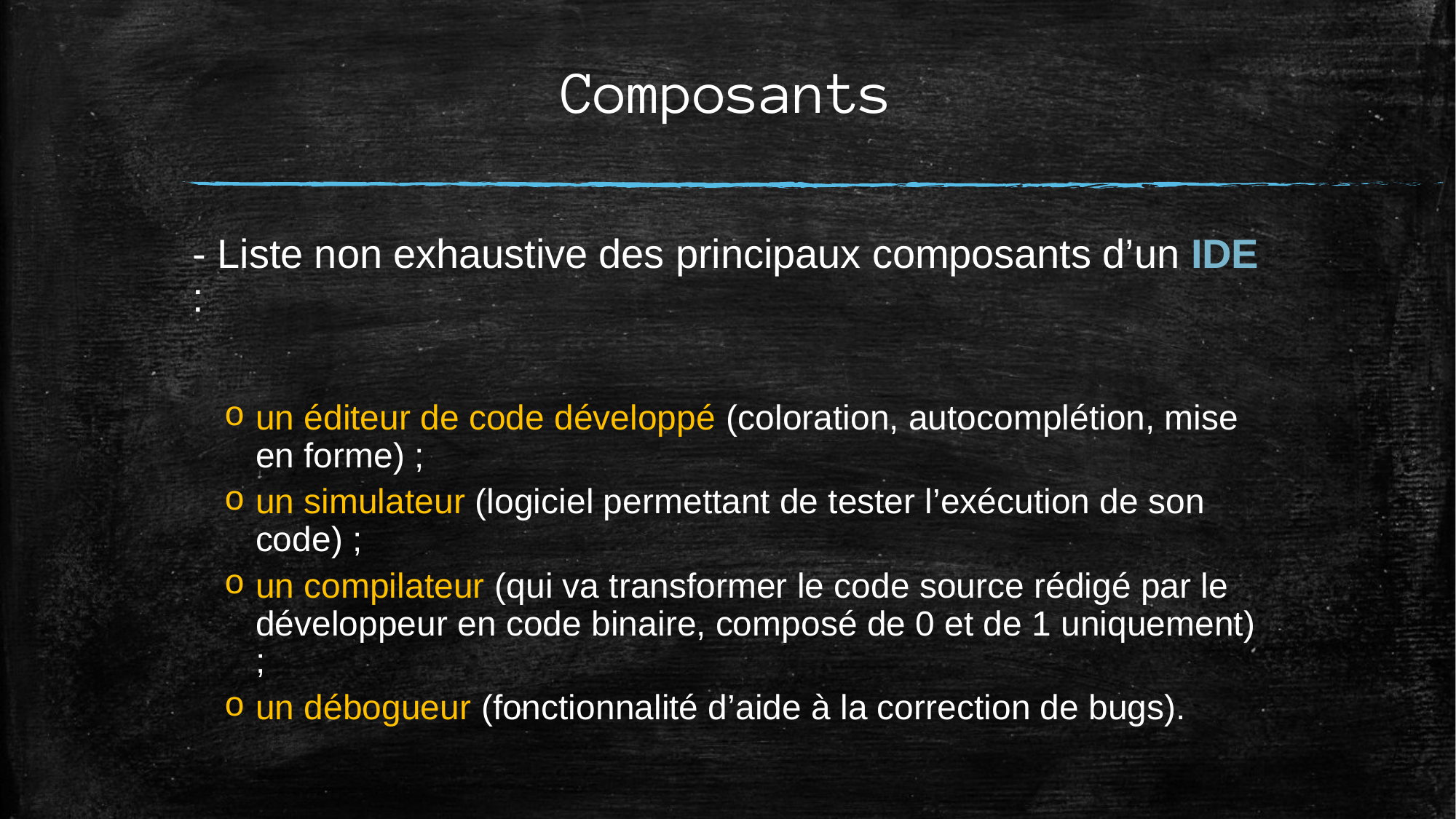

# Composants
- Liste non exhaustive des principaux composants d’un IDE :

un éditeur de code développé (coloration, autocomplétion, mise en forme) ;
un simulateur (logiciel permettant de tester l’exécution de son code) ;
un compilateur (qui va transformer le code source rédigé par le développeur en code binaire, composé de 0 et de 1 uniquement) ;
un débogueur (fonctionnalité d’aide à la correction de bugs).